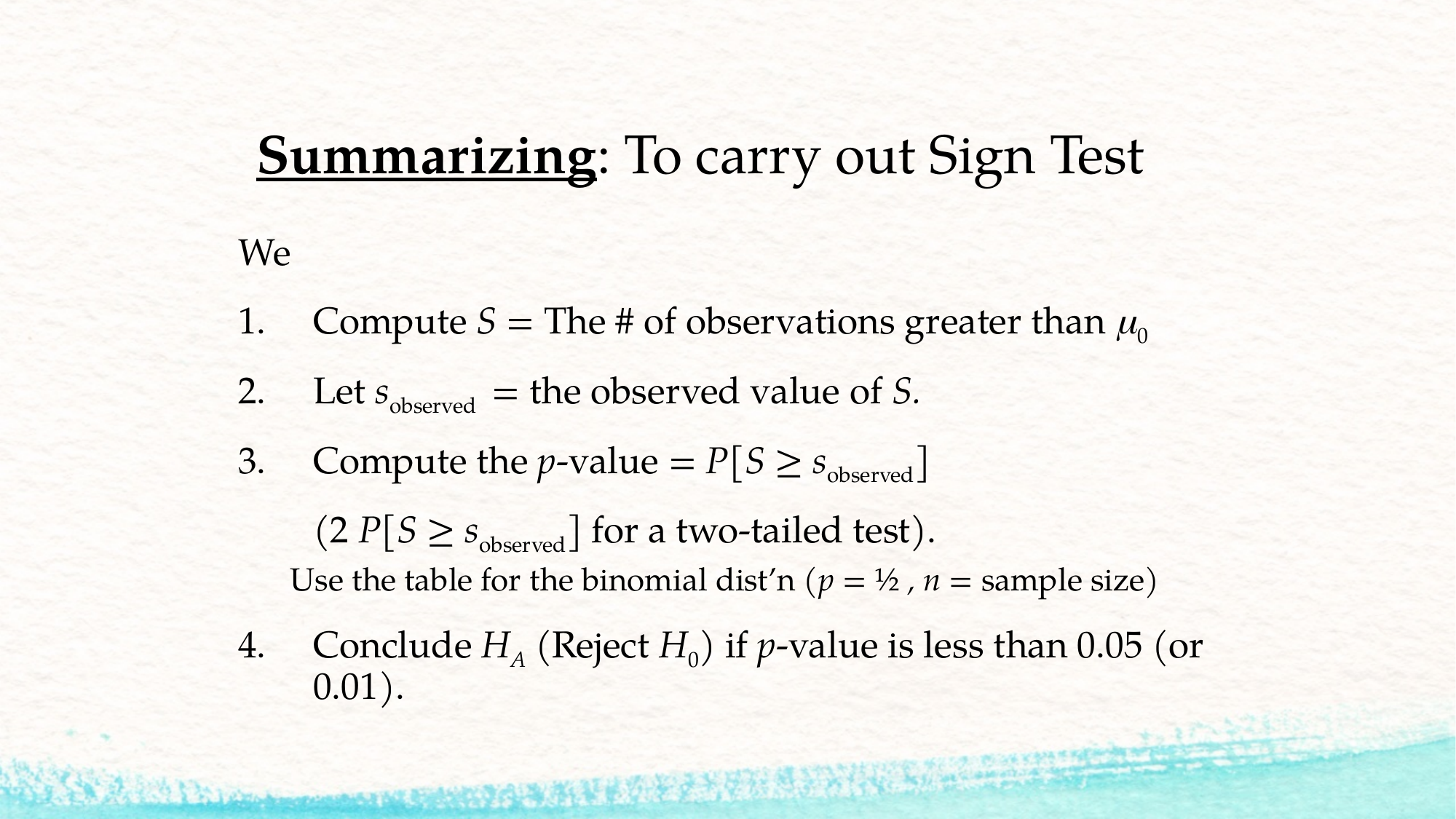

# Summarizing: To carry out Sign Test
We
Compute S = The # of observations greater than μ0
Let sobserved  = the observed value of S.
Compute the p-value = P[S ≥ sobserved]
	(2 P[S ≥ sobserved] for a two-tailed test).
Use the table for the binomial dist’n (p = ½ , n = sample size)
Conclude HA (Reject H0) if p-value is less than 0.05 (or 0.01).